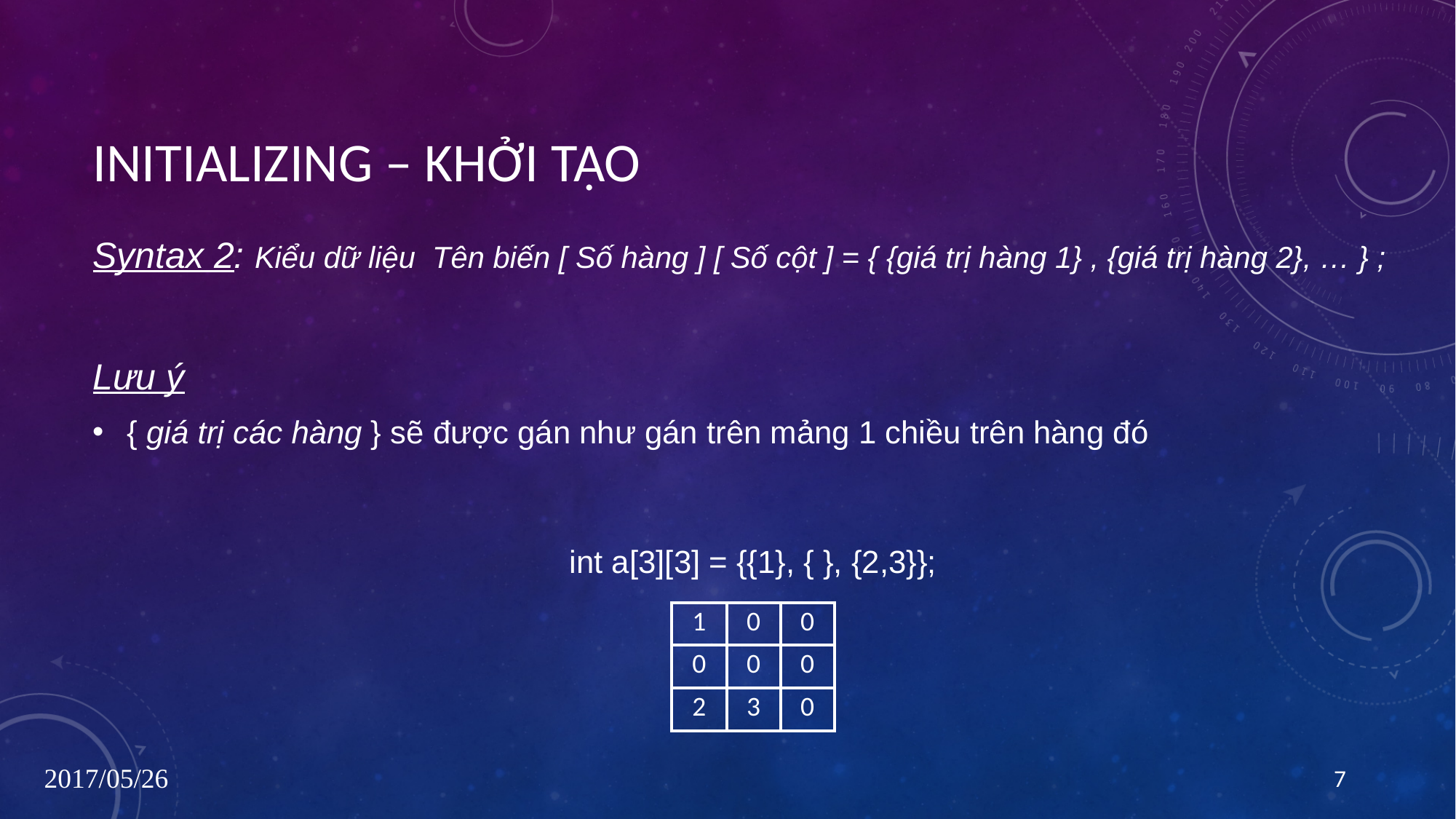

# initializing – khởi tạo
Syntax 2: Kiểu dữ liệu  Tên biến [ Số hàng ] [ Số cột ] = { {giá trị hàng 1} , {giá trị hàng 2}, … } ;
Lưu ý
{ giá trị các hàng } sẽ được gán như gán trên mảng 1 chiều trên hàng đó
int a[3][3] = {{1}, { }, {2,3}};
| 1 | 0 | 0 |
| --- | --- | --- |
| 0 | 0 | 0 |
| 2 | 3 | 0 |
2017/05/26
7